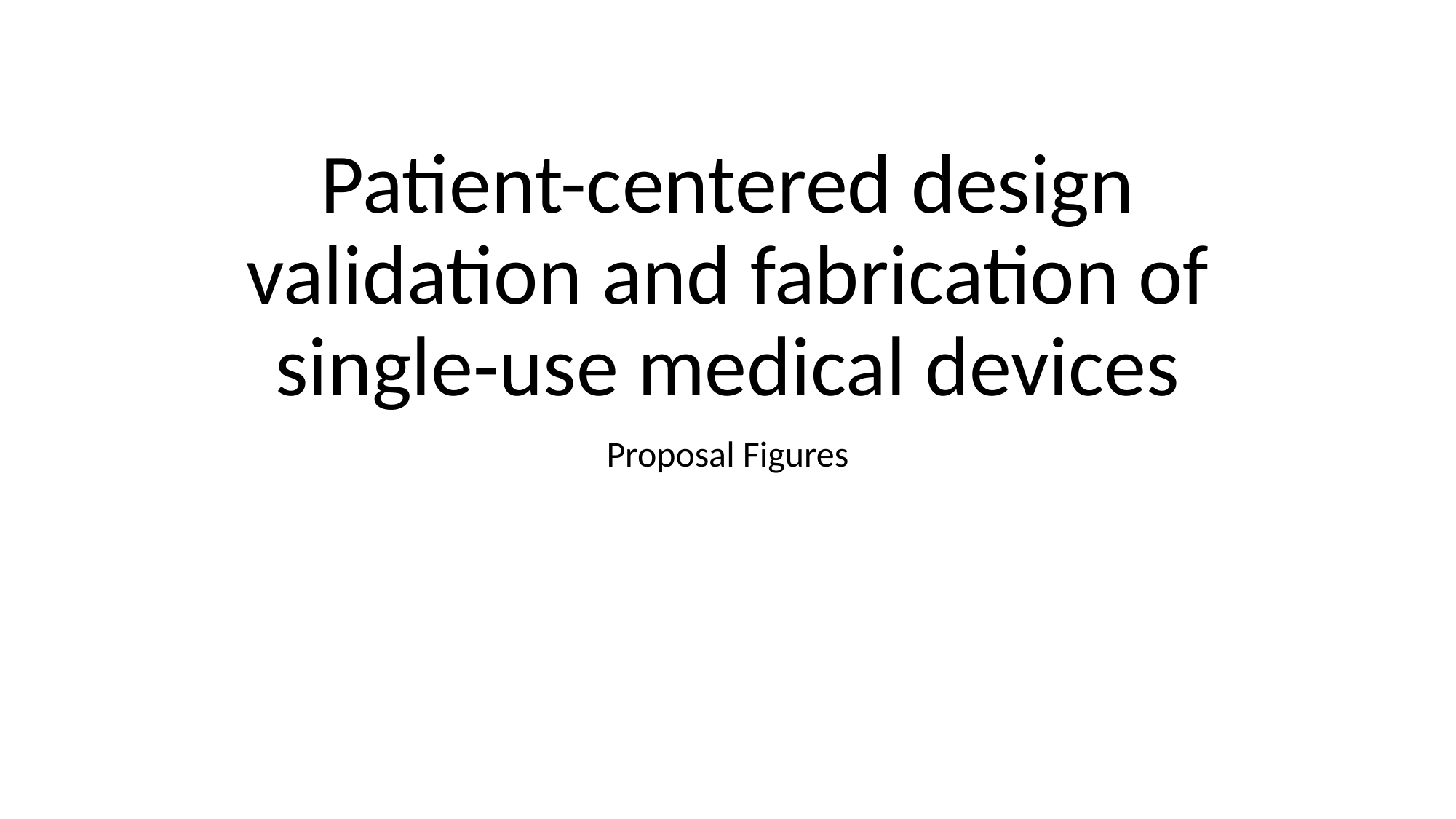

# Patient-centered design validation and fabrication of single-use medical devices
Proposal Figures